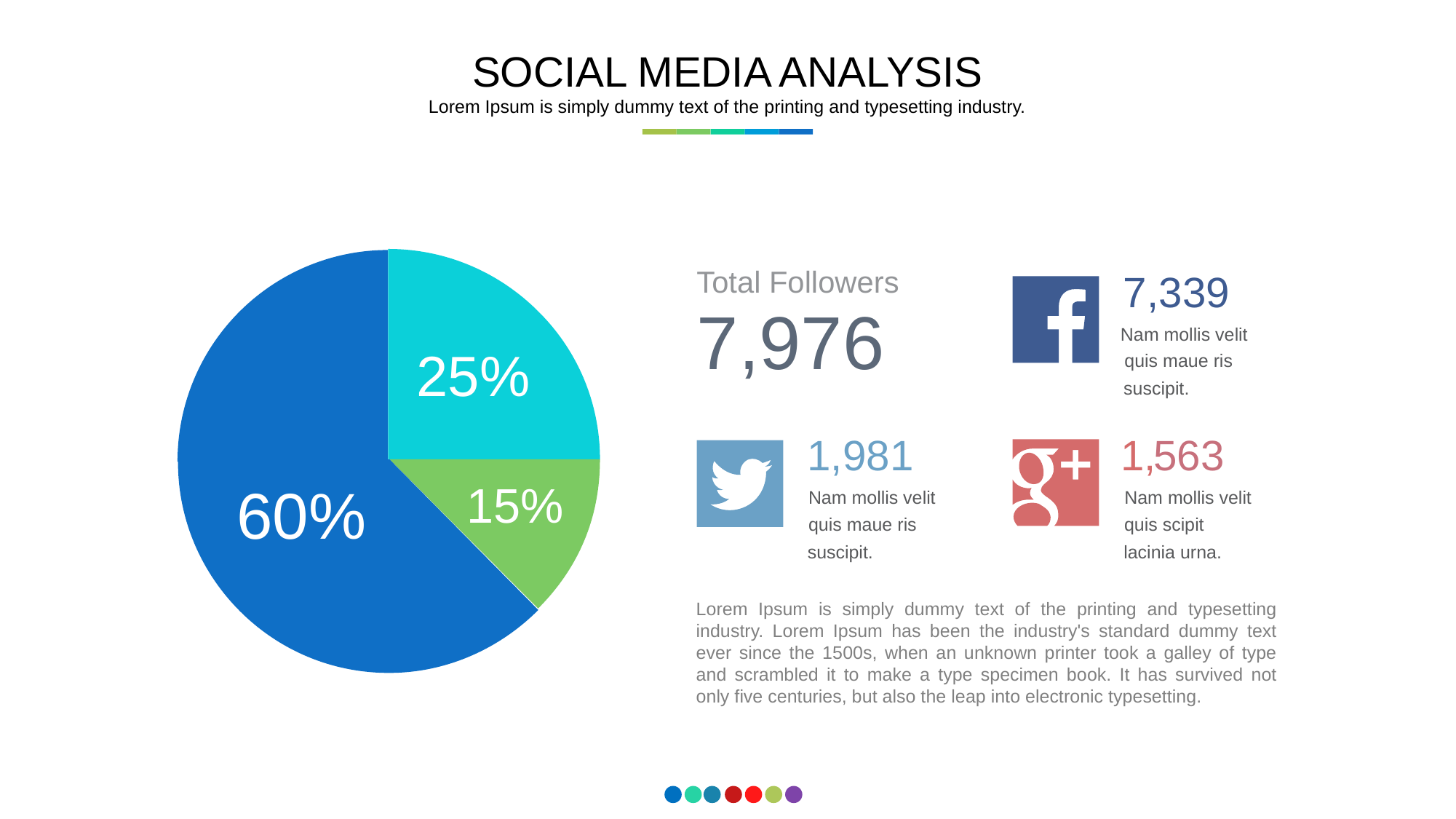

SOCIAL MEDIA ANALYSIS
Lorem Ipsum is simply dummy text of the printing and typesetting industry.

Total Followers
7,339

7,976
Nam mollis velit
25%
quis maue ris
suscipit.
1,981
1,
563

60%
15%
Nam mollis velit
Nam mollis velit
quis maue ris
quis scipit
suscipit.
lacinia urna.
Lorem Ipsum is simply dummy text of the printing and typesetting industry. Lorem Ipsum has been the industry's standard dummy text ever since the 1500s, when an unknown printer took a galley of type and scrambled it to make a type specimen book. It has survived not only five centuries, but also the leap into electronic typesetting.